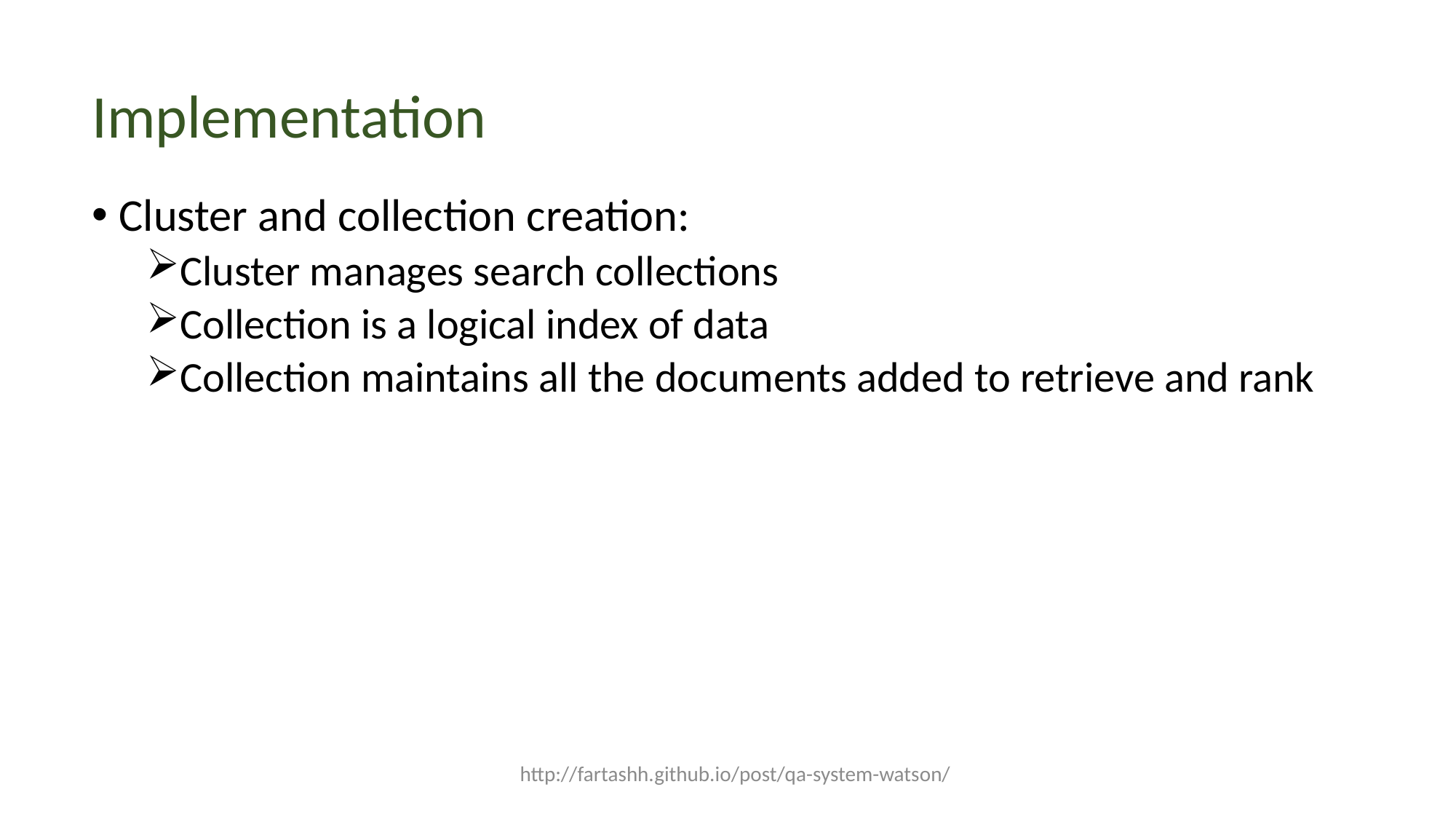

# Implementation
Cluster and collection creation:
Cluster manages search collections
Collection is a logical index of data
Collection maintains all the documents added to retrieve and rank

http://fartashh.github.io/post/qa-system-watson/